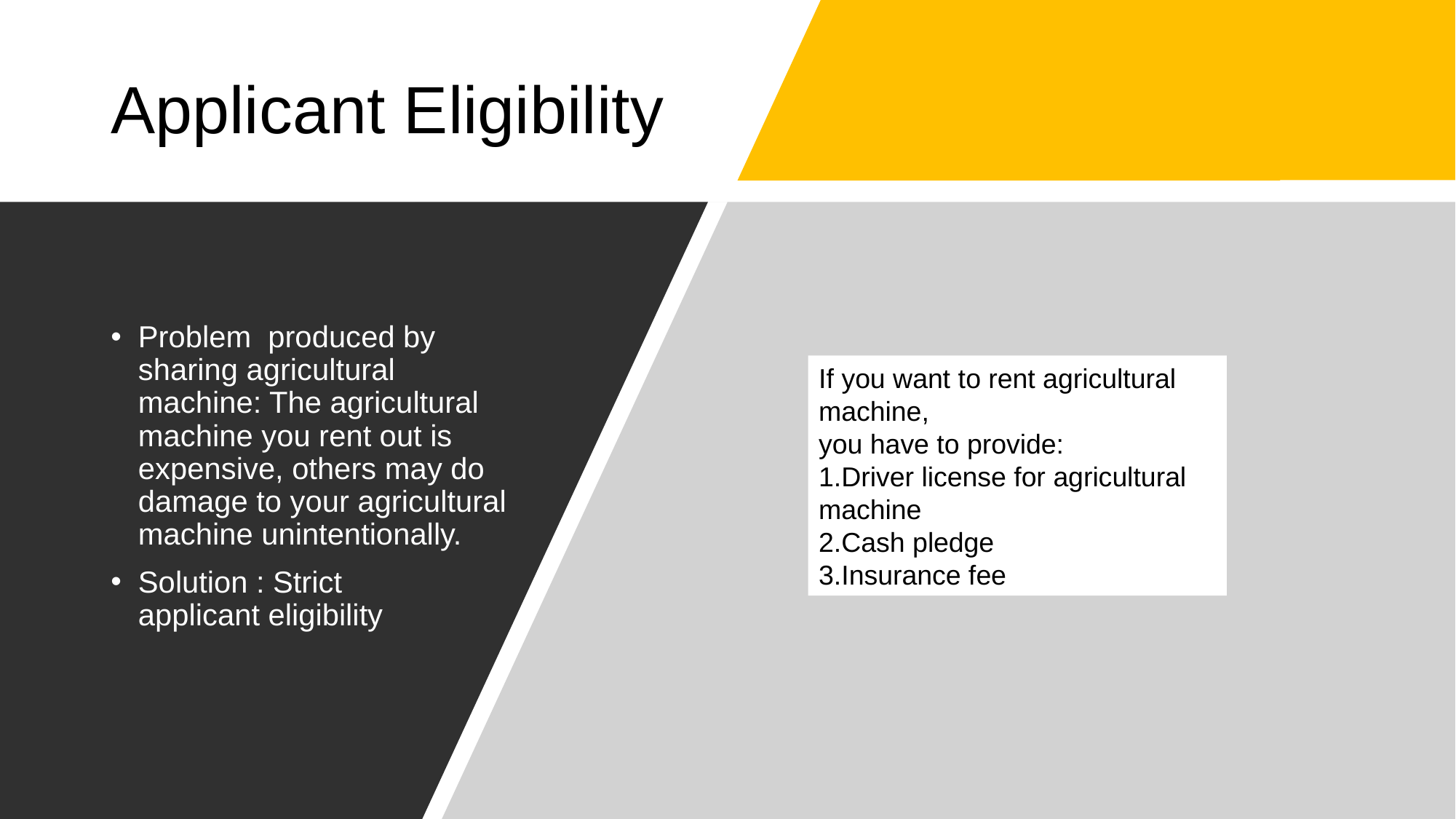

Applicant Eligibility

Problem  produced by sharing agricultural machine: The agricultural machine you rent out is expensive, others may do damage to your agricultural machine unintentionally.
Solution : Strict applicant eligibility
If you want to rent agricultural machine,
you have to provide:
1.Driver license for agricultural machine
2.Cash pledge
3.Insurance fee